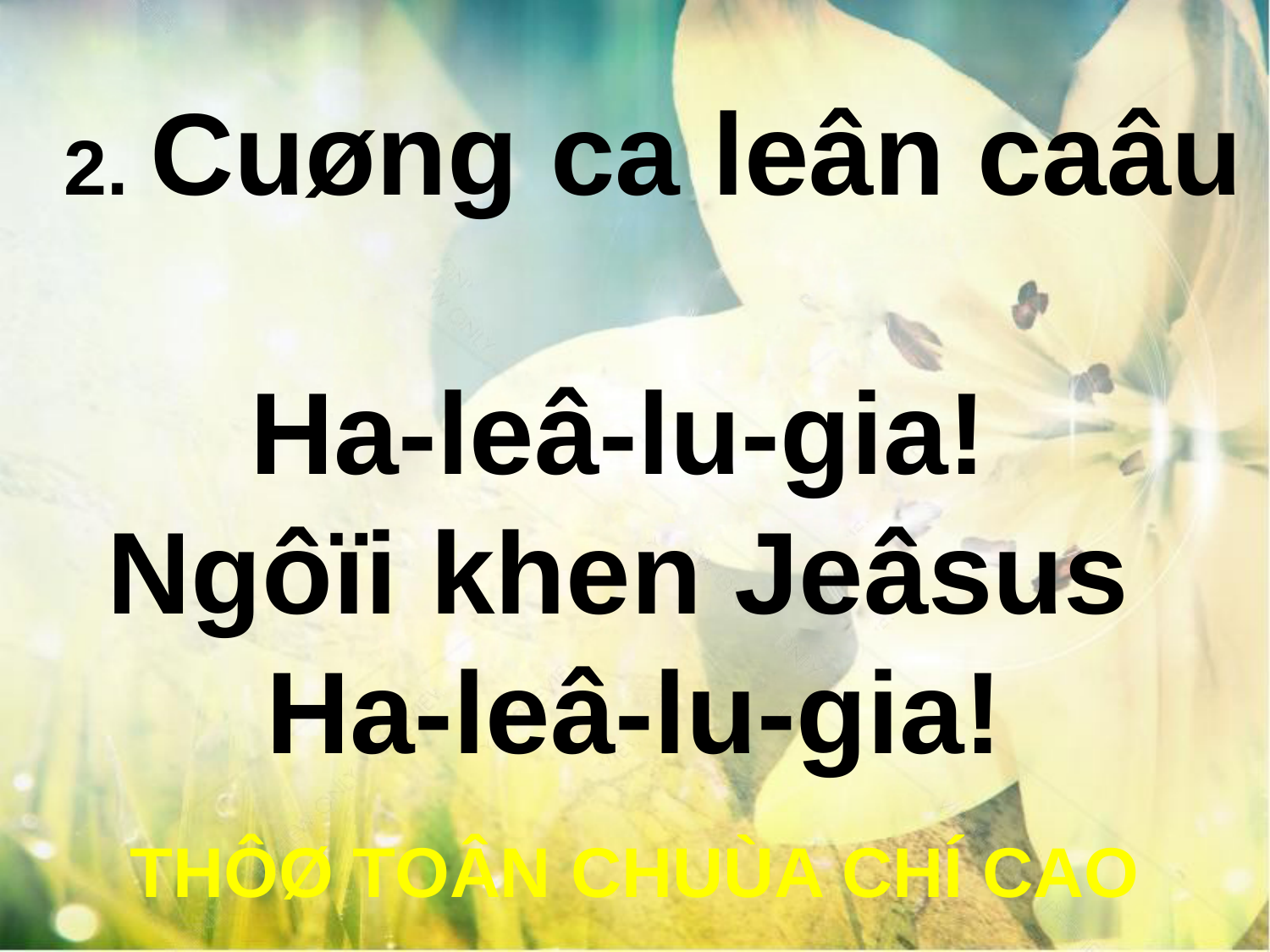

2. Cuøng ca leân caâu
Ha-leâ-lu-gia!
Ngôïi khen Jeâsus
Ha-leâ-lu-gia!
THÔØ TOÂN CHUÙA CHÍ CAO